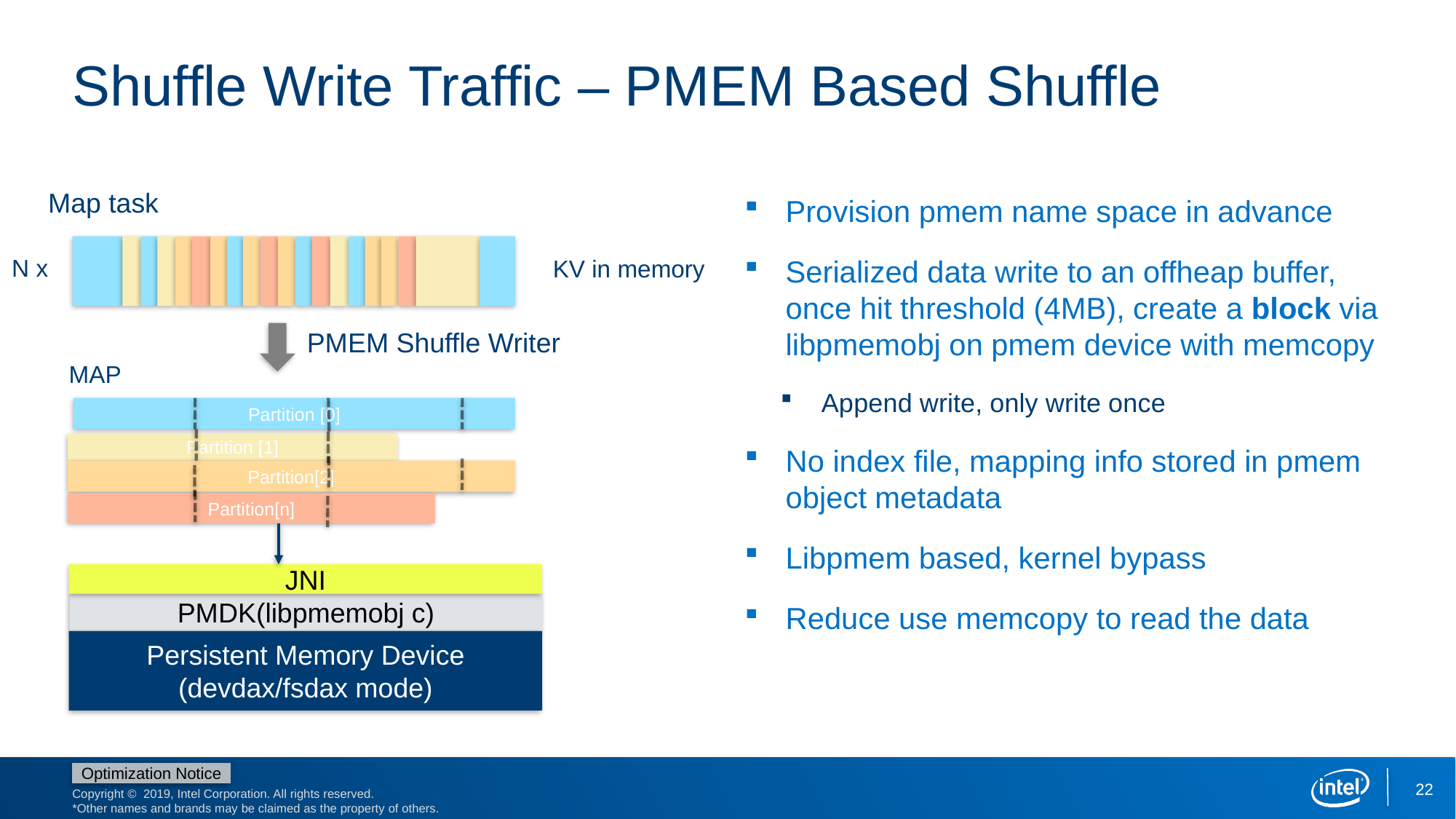

# Shuffle Write Traffic – PMEM Based Shuffle
Map task
Provision pmem name space in advance
Serialized data write to an offheap buffer,  once hit threshold (4MB), create a block via libpmemobj on pmem device with memcopy
Append write, only write once
No index file, mapping info stored in pmem object metadata
Libpmem based, kernel bypass
Reduce use memcopy to read the data

N x
KV in memory

PMEM Shuffle Writer
MAP
Partition [0]
Partition [1]
Partition[2]
Partition[n]
JNI
PMDK(libpmemobj c)
Persistent Memory Device
(devdax/fsdax mode)
22